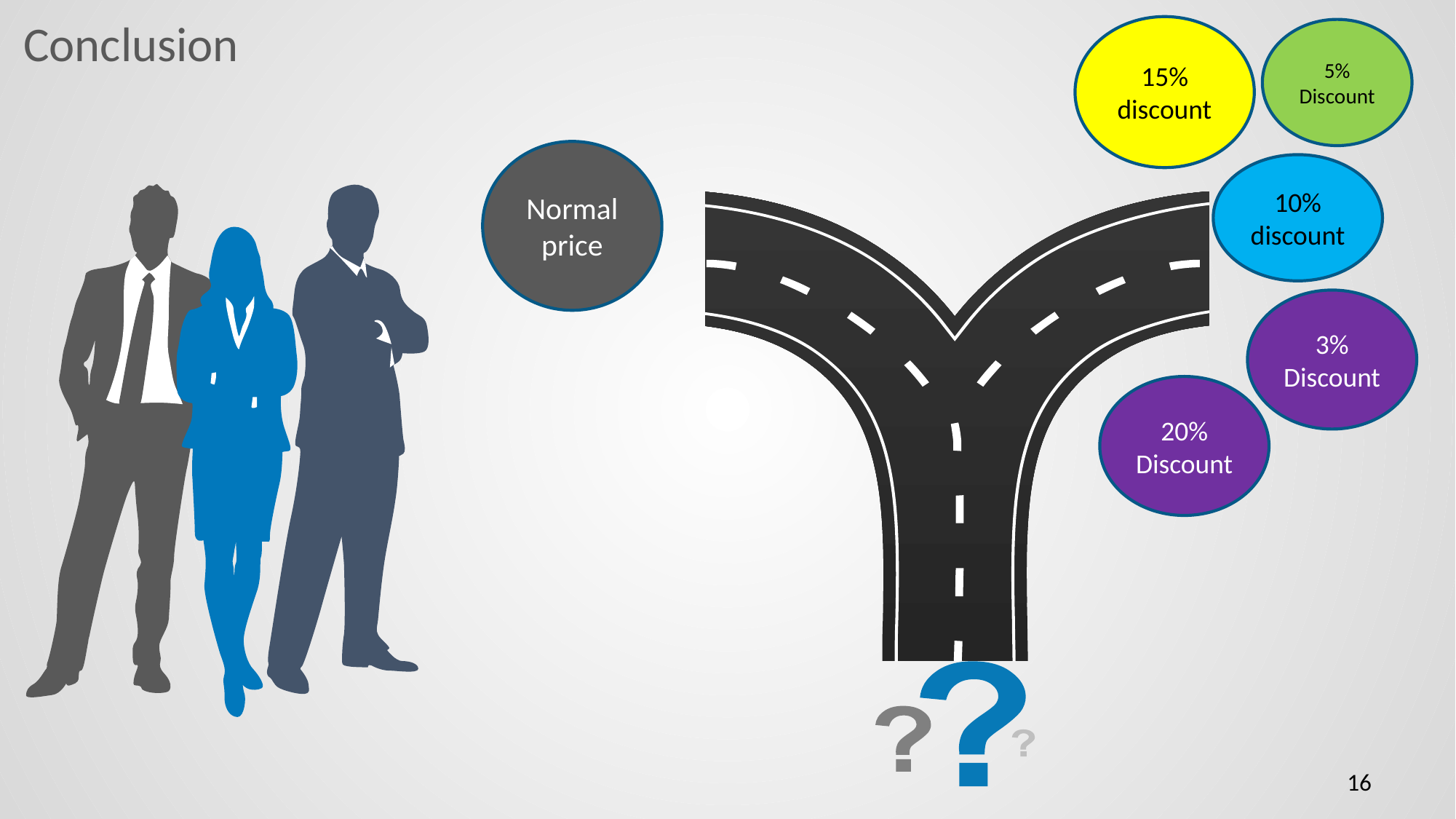

Conclusion
15% discount
5% Discount
Normal price
10% discount

3% Discount
20% Discount

16